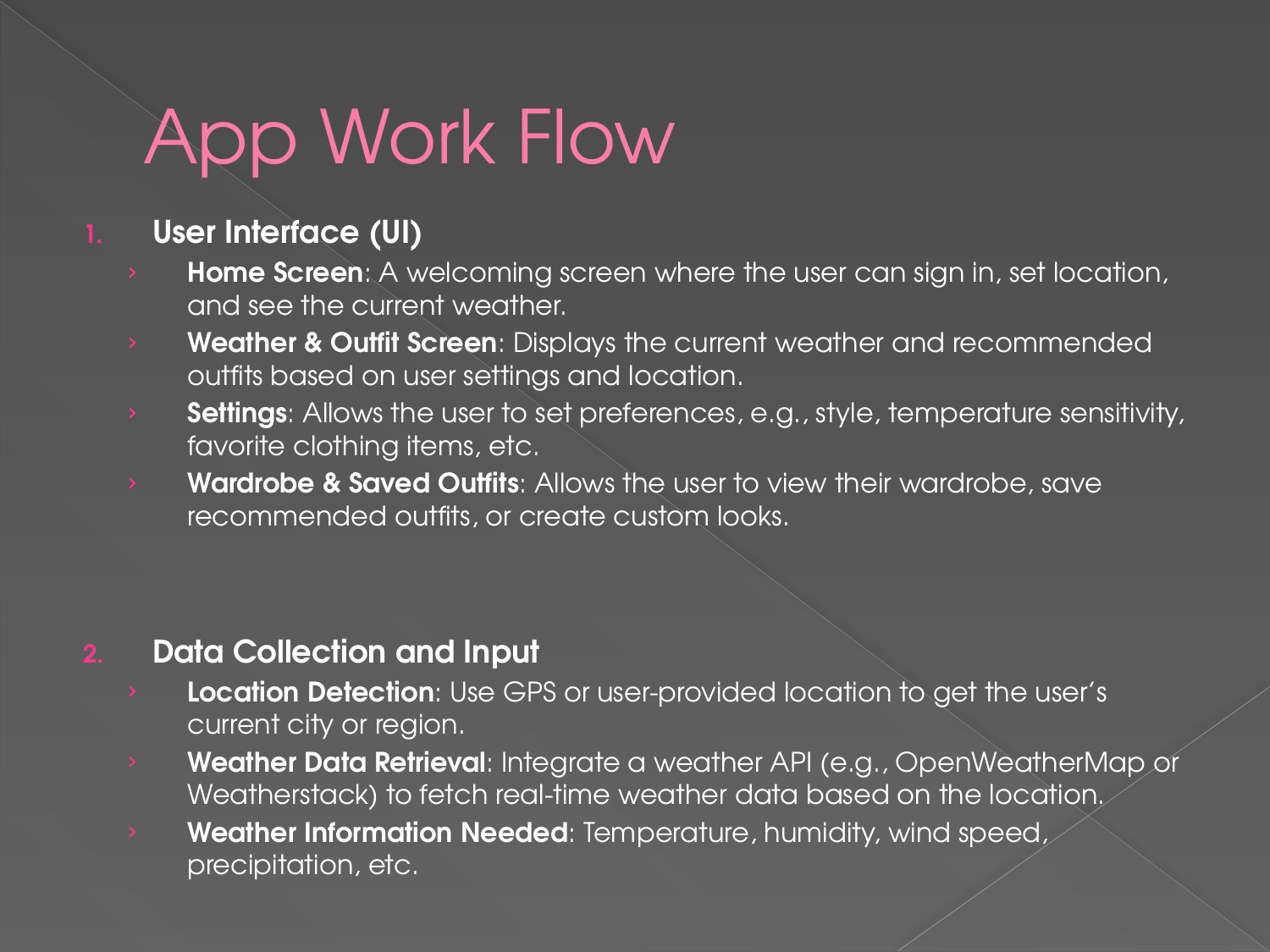

# App Work Flow
 User Interface (UI)
Home Screen: A welcoming screen where the user can sign in, set location, and see the current weather.
Weather & Outfit Screen: Displays the current weather and recommended outfits based on user settings and location.
Settings: Allows the user to set preferences, e.g., style, temperature sensitivity, favorite clothing items, etc.
Wardrobe & Saved Outfits: Allows the user to view their wardrobe, save recommended outfits, or create custom looks.

 Data Collection and Input
Location Detection: Use GPS or user-provided location to get the user’s current city or region.
Weather Data Retrieval: Integrate a weather API (e.g., OpenWeatherMap or Weatherstack) to fetch real-time weather data based on the location.
Weather Information Needed: Temperature, humidity, wind speed, precipitation, etc.